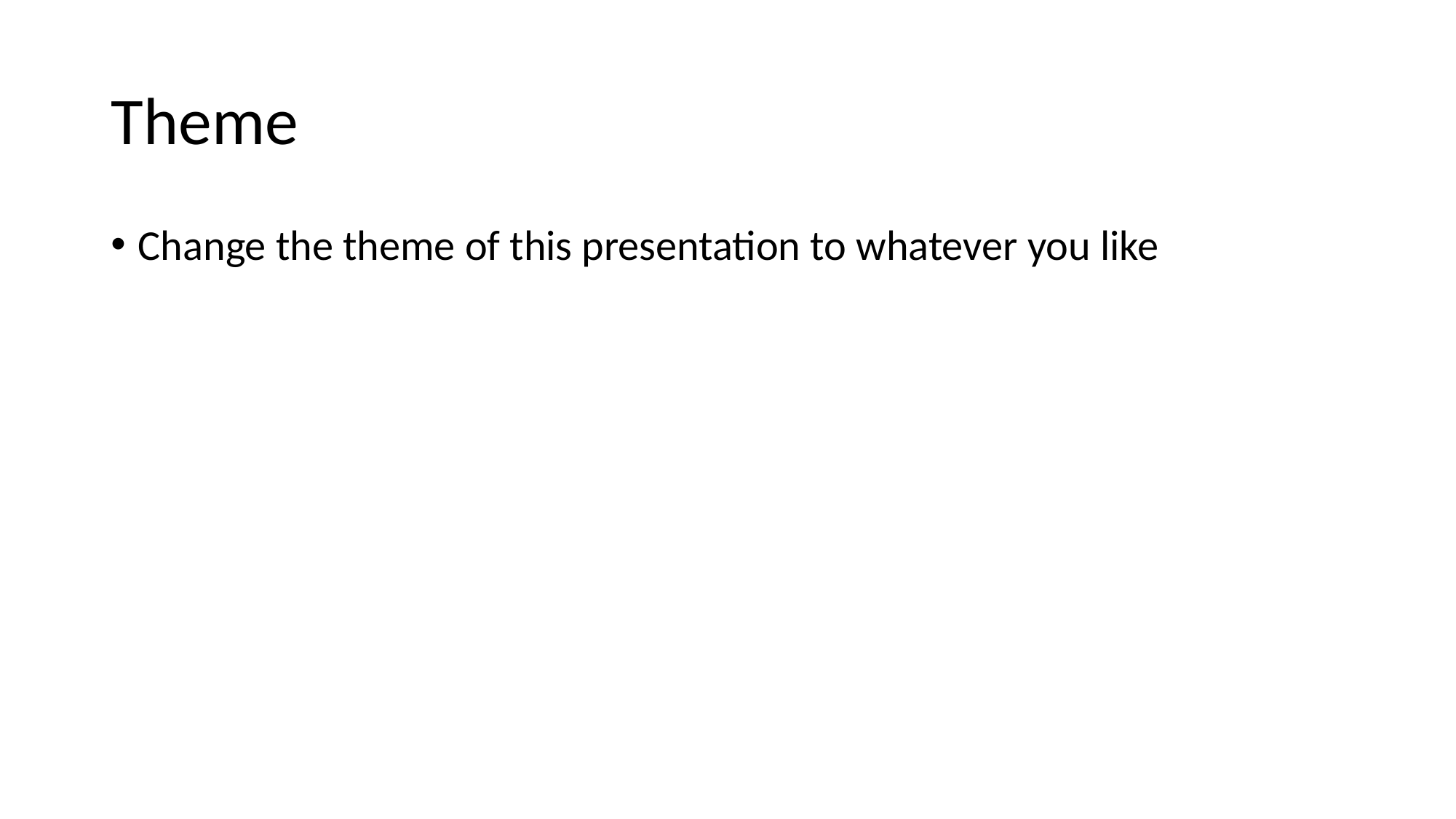

# Theme
Change the theme of this presentation to whatever you like